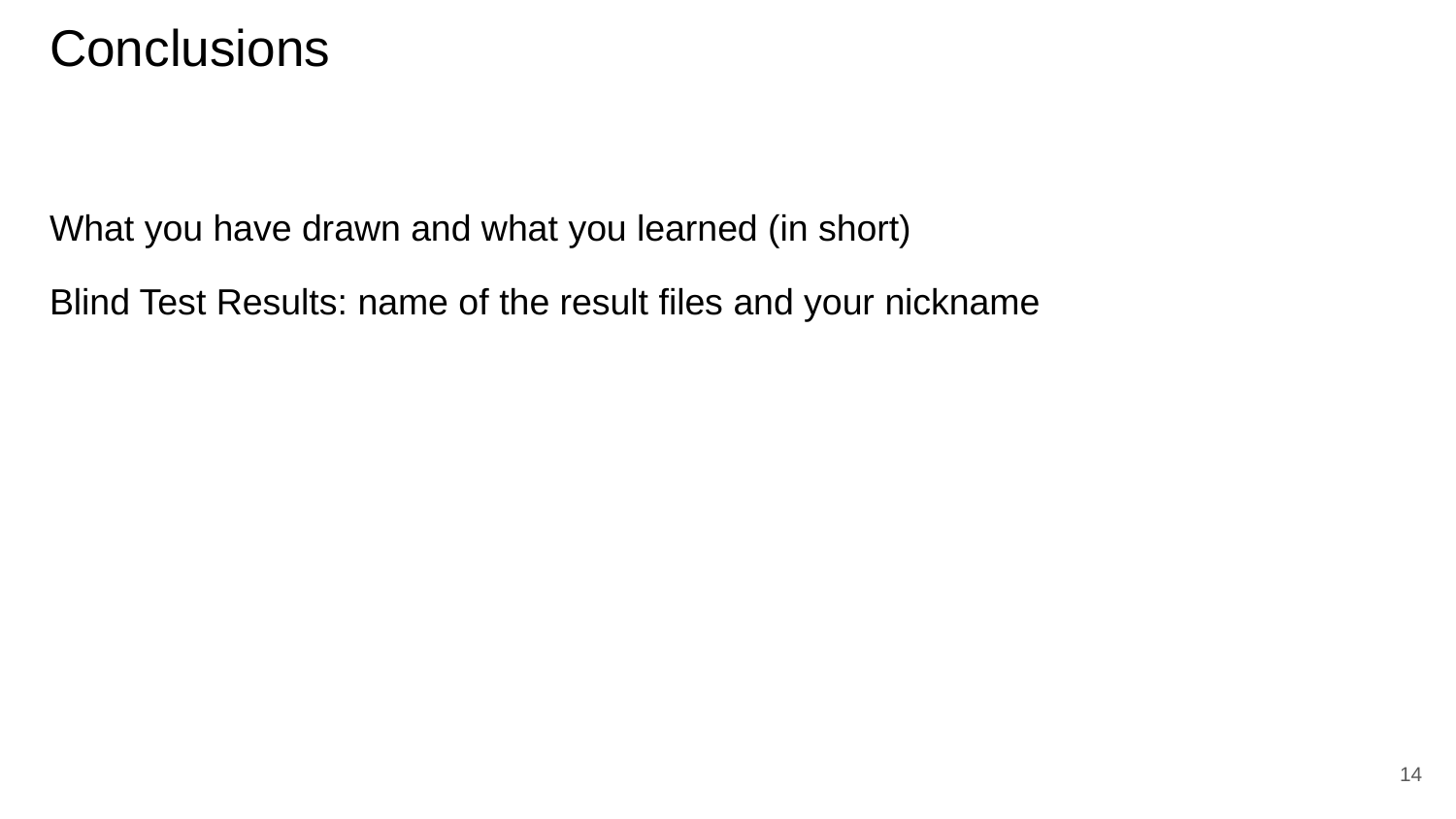

# Conclusions
What you have drawn and what you learned (in short)
Blind Test Results: name of the result files and your nickname

14